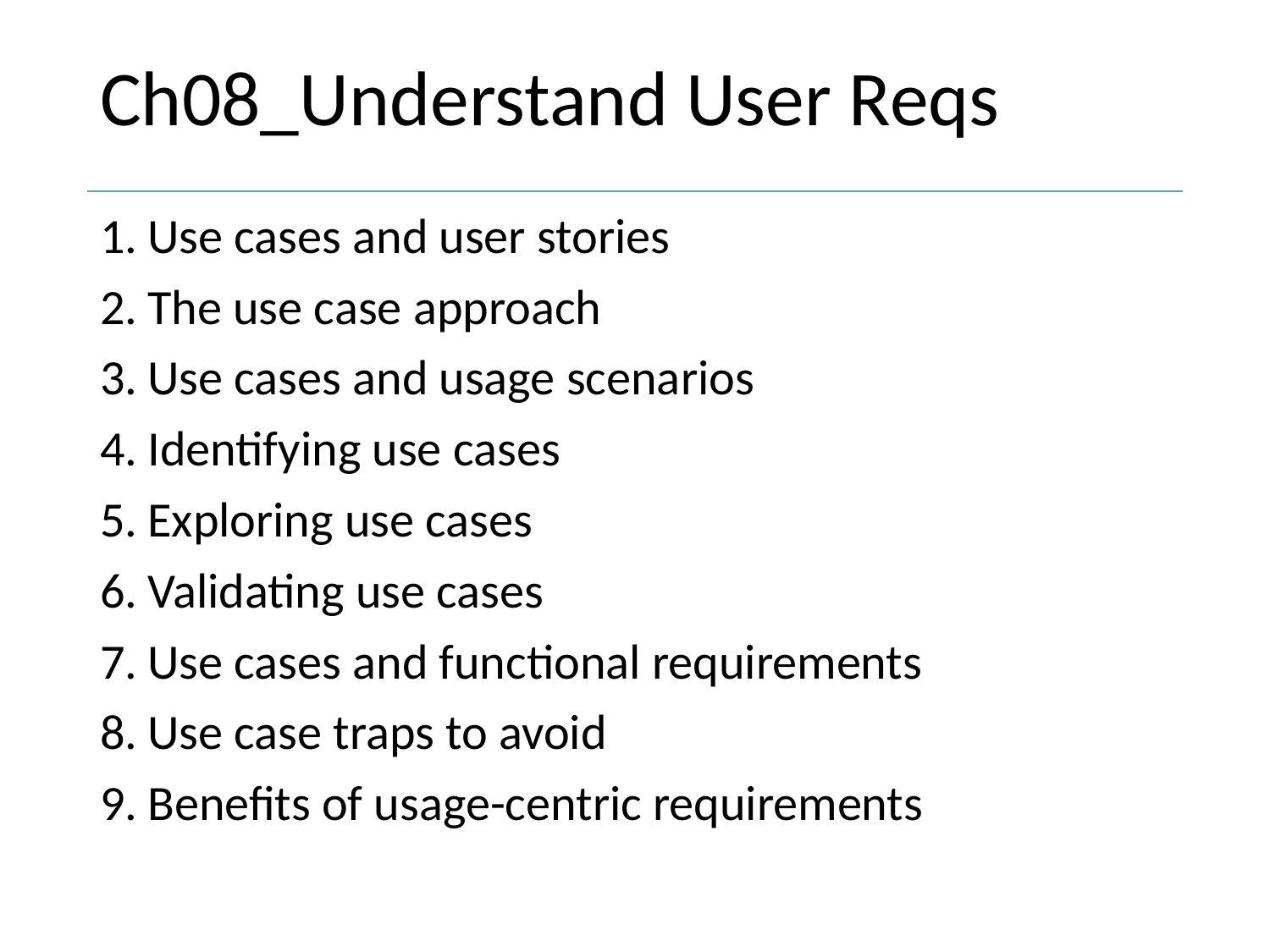

# Ch08_Understand User Reqs
Use cases and user stories
The use case approach
Use cases and usage scenarios
Identifying use cases
Exploring use cases
Validating use cases
Use cases and functional requirements
Use case traps to avoid
Benefits of usage-centric requirements